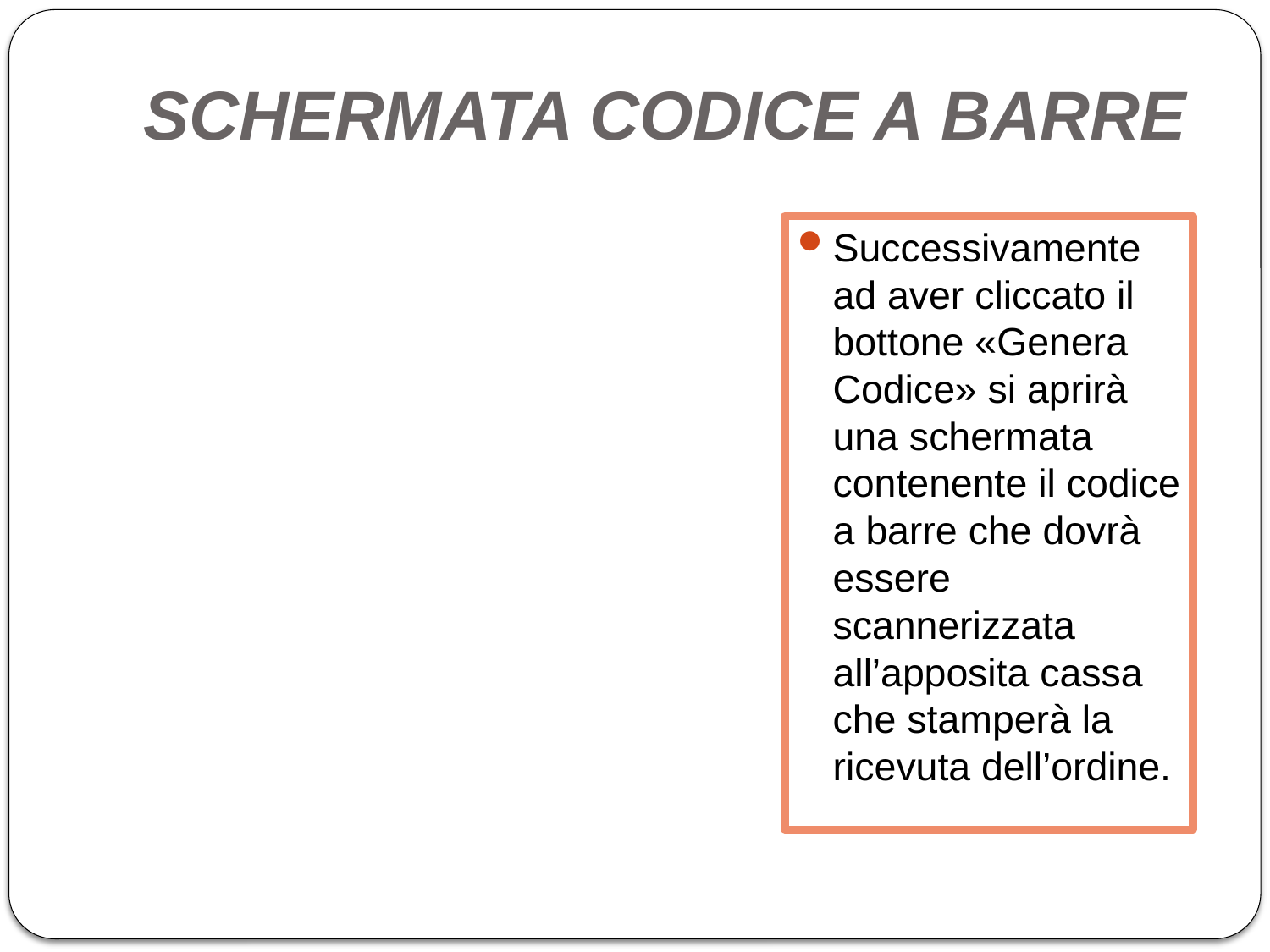

# SCHERMATA CODICE A BARRE
Successivamente ad aver cliccato il bottone «Genera Codice» si aprirà una schermata contenente il codice a barre che dovrà essere scannerizzata all’apposita cassa che stamperà la ricevuta dell’ordine.